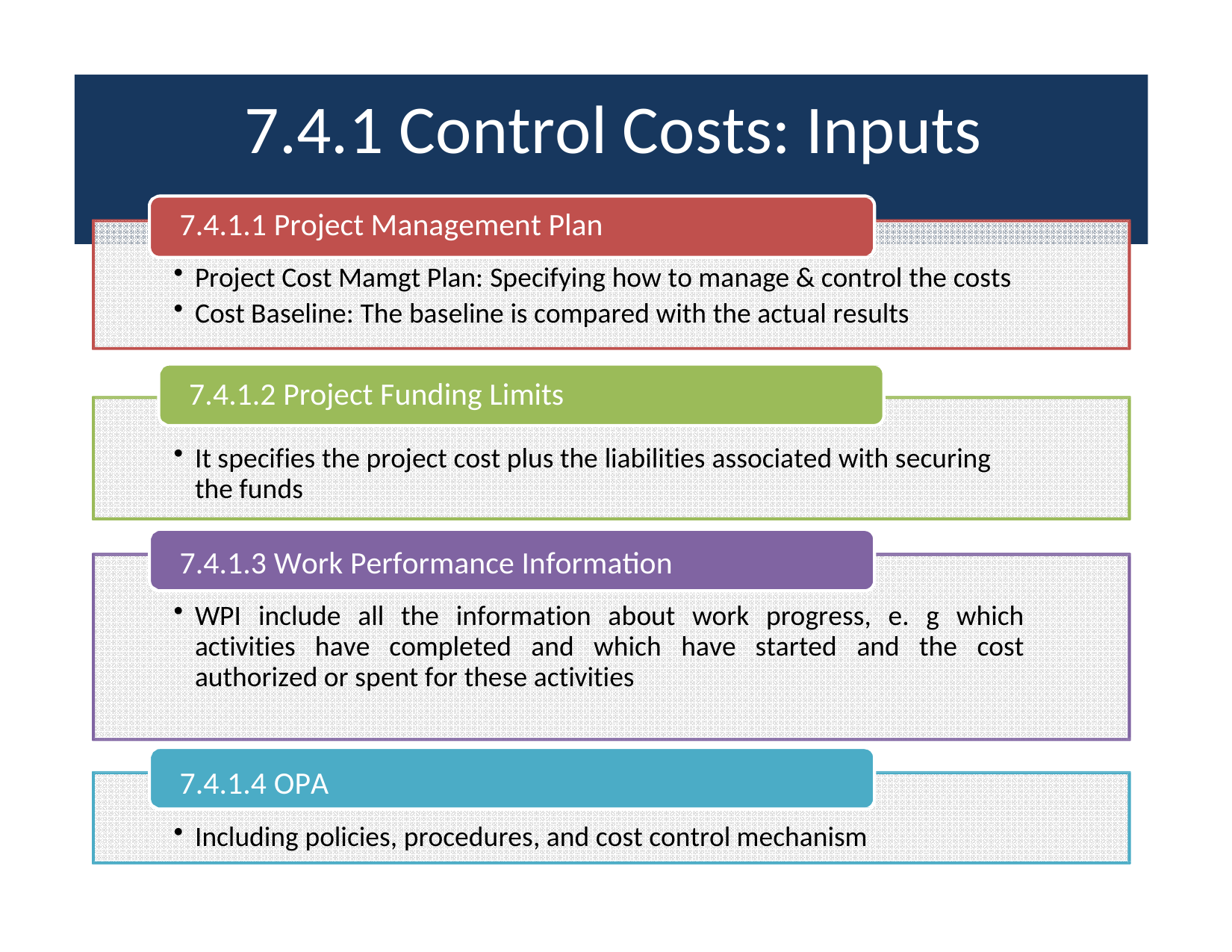

# 7.4.1 Control Costs: Inputs

7.4.1.1 Project Management Plan
Project Cost Mamgt Plan: Specifying how to manage & control the costs
Cost Baseline: The baseline is compared with the actual results

7.4.1.2 Project Funding Limits

It specifies the project cost plus the liabilities associated with securing the funds

7.4.1.3 Work Performance Information
WPI include all the information about work progress, e. g which activities have completed and which have started and the cost authorized or spent for these activities

7.4.1.4 OPA
Including policies, procedures, and cost control mechanism